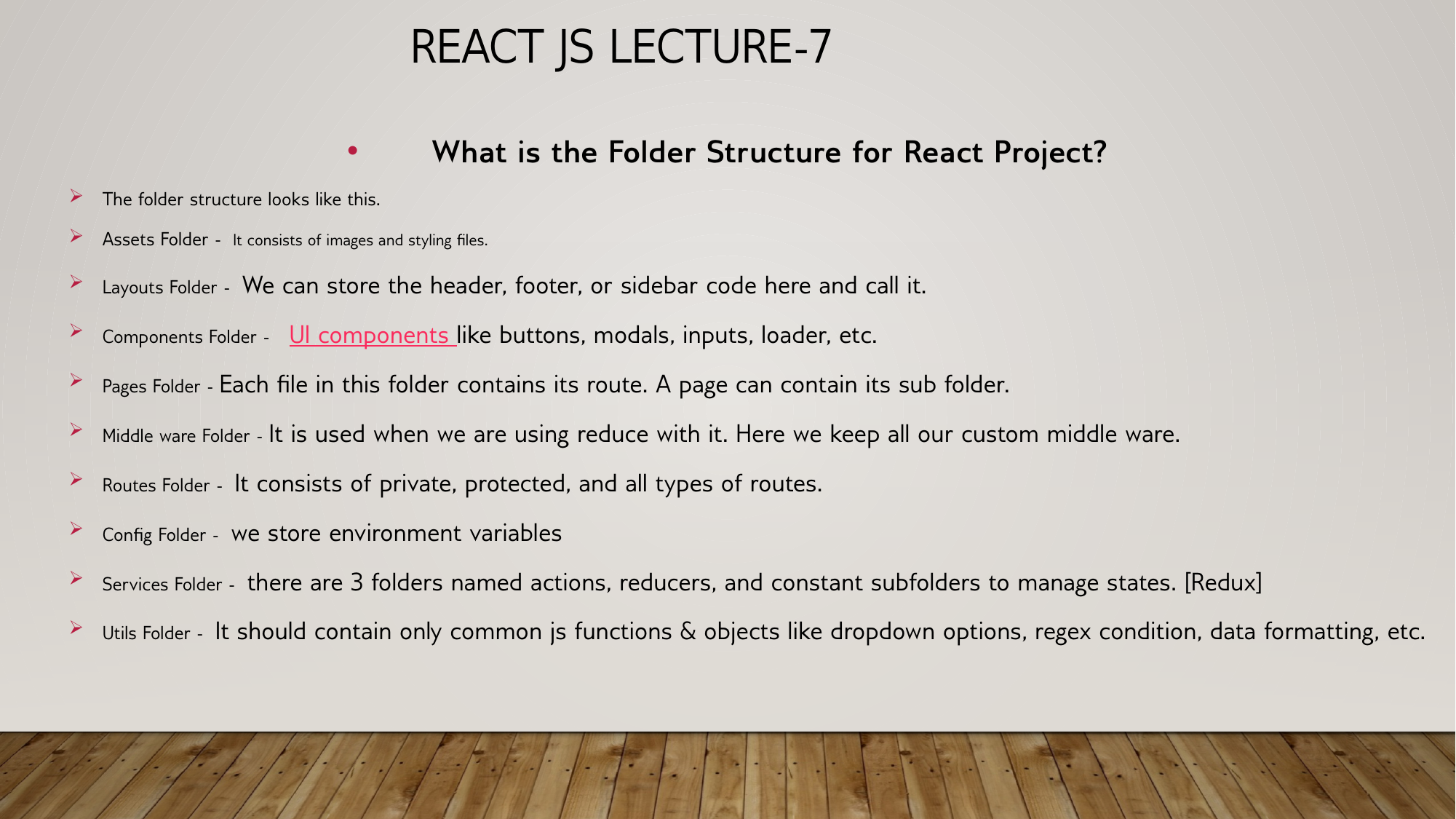

React js LECTURE-7
What is the Folder Structure for React Project?
The folder structure looks like this.
Assets Folder -  It consists of images and styling files.
Layouts Folder -  We can store the header, footer, or sidebar code here and call it.
Components Folder -   UI components like buttons, modals, inputs, loader, etc.
Pages Folder - Each file in this folder contains its route. A page can contain its sub folder.
Middle ware Folder - It is used when we are using reduce with it. Here we keep all our custom middle ware.
Routes Folder -  It consists of private, protected, and all types of routes.
Config Folder -  we store environment variables
Services Folder -  there are 3 folders named actions, reducers, and constant subfolders to manage states. [Redux]
Utils Folder -  It should contain only common js functions & objects like dropdown options, regex condition, data formatting, etc.